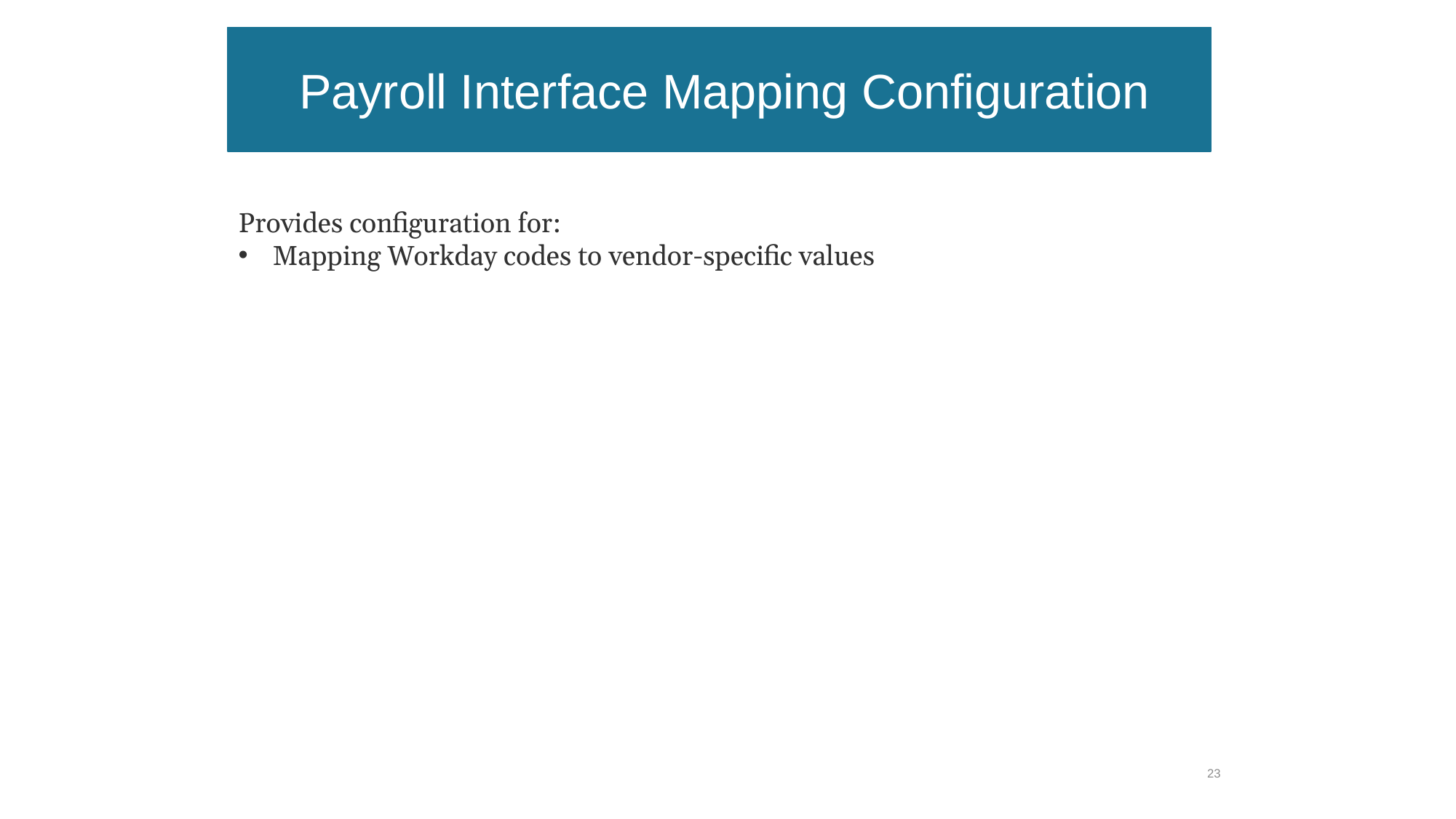

Payroll Interface Mapping Configuration
Provides configuration for:
Mapping Workday codes to vendor-specific values
23